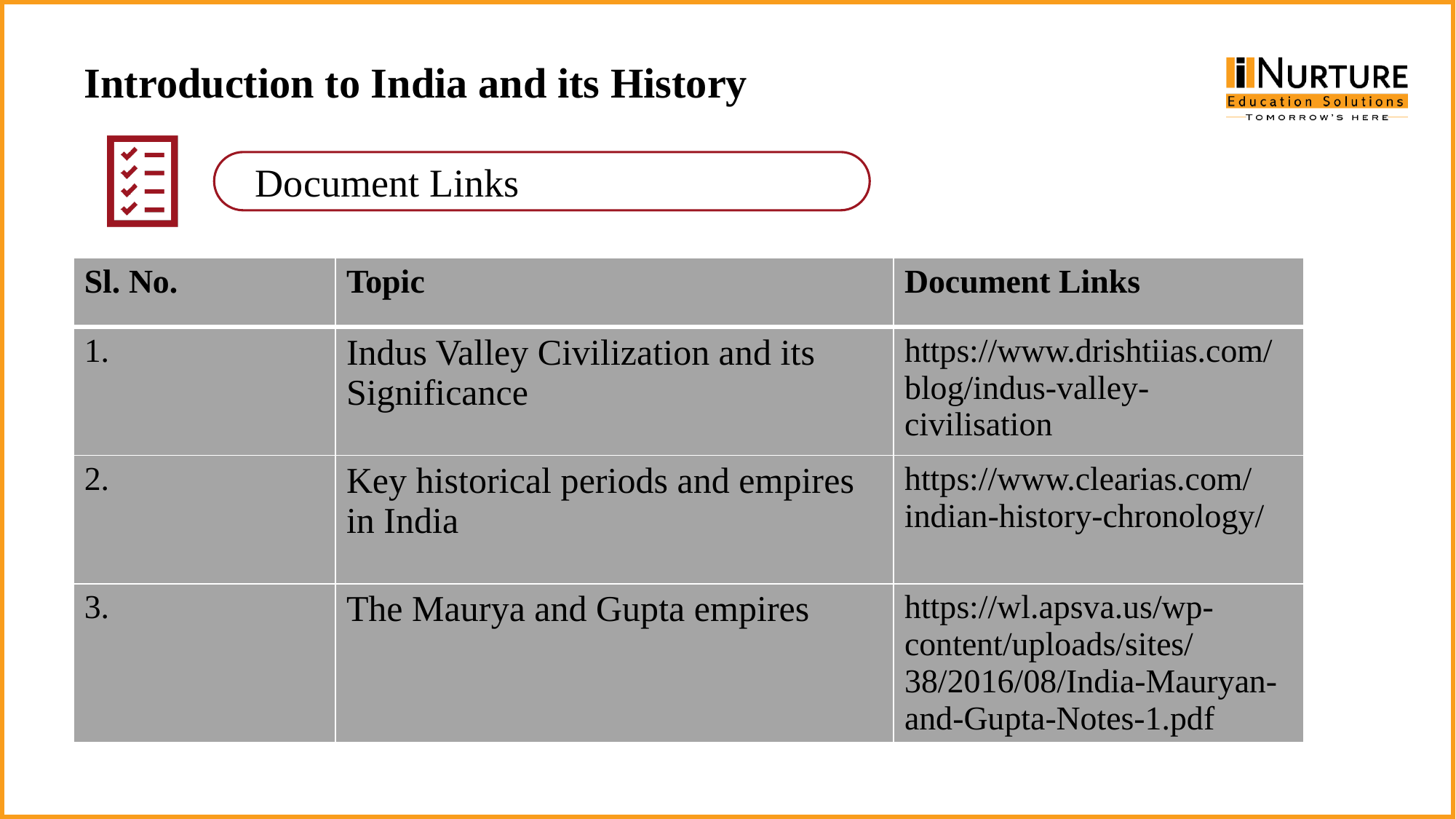

# Introduction to India and its History
| Sl. No. | Topic | Document Links |
| --- | --- | --- |
| 1. | Indus Valley Civilization and its Significance | https://www.drishtiias.com/blog/indus-valley-civilisation |
| 2. | Key historical periods and empires in India | https://www.clearias.com/indian-history-chronology/ |
| 3. | The Maurya and Gupta empires | https://wl.apsva.us/wp-content/uploads/sites/38/2016/08/India-Mauryan-and-Gupta-Notes-1.pdf |